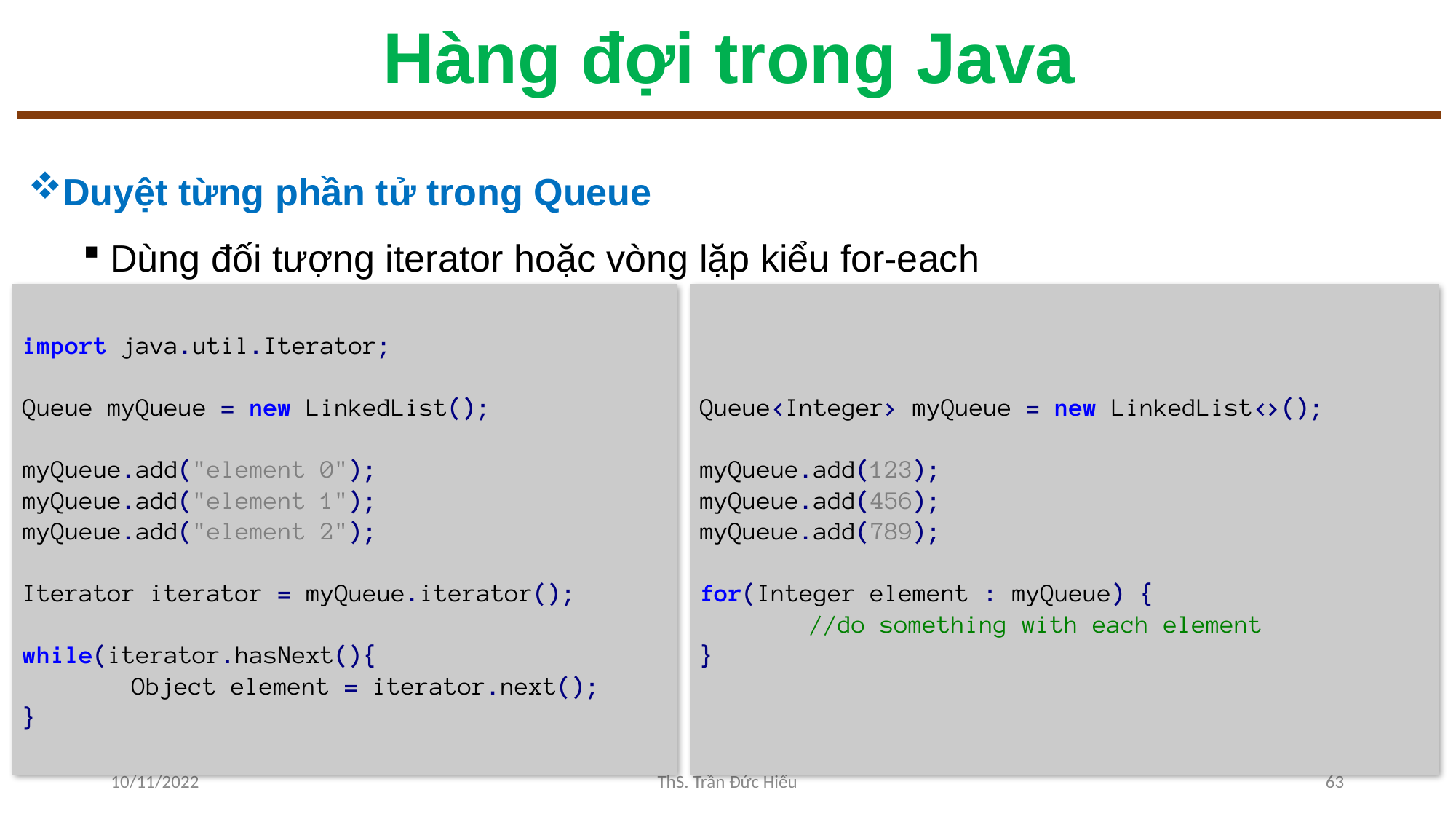

# Hàng đợi trong Java
Duyệt từng phần tử trong Queue
Dùng đối tượng iterator hoặc vòng lặp kiểu for-each
import java.util.Iterator;

Queue myQueue = new LinkedList();

myQueue.add("element 0"); myQueue.add("element 1"); myQueue.add("element 2");

Iterator iterator = myQueue.iterator();

while(iterator.hasNext(){
	Object element = iterator.next();
}
Queue<Integer> myQueue = new LinkedList<>();

myQueue.add(123);
myQueue.add(456);
myQueue.add(789);

for(Integer element : myQueue) {
	//do something with each element
}
10/11/2022
ThS. Trần Đức Hiếu
63